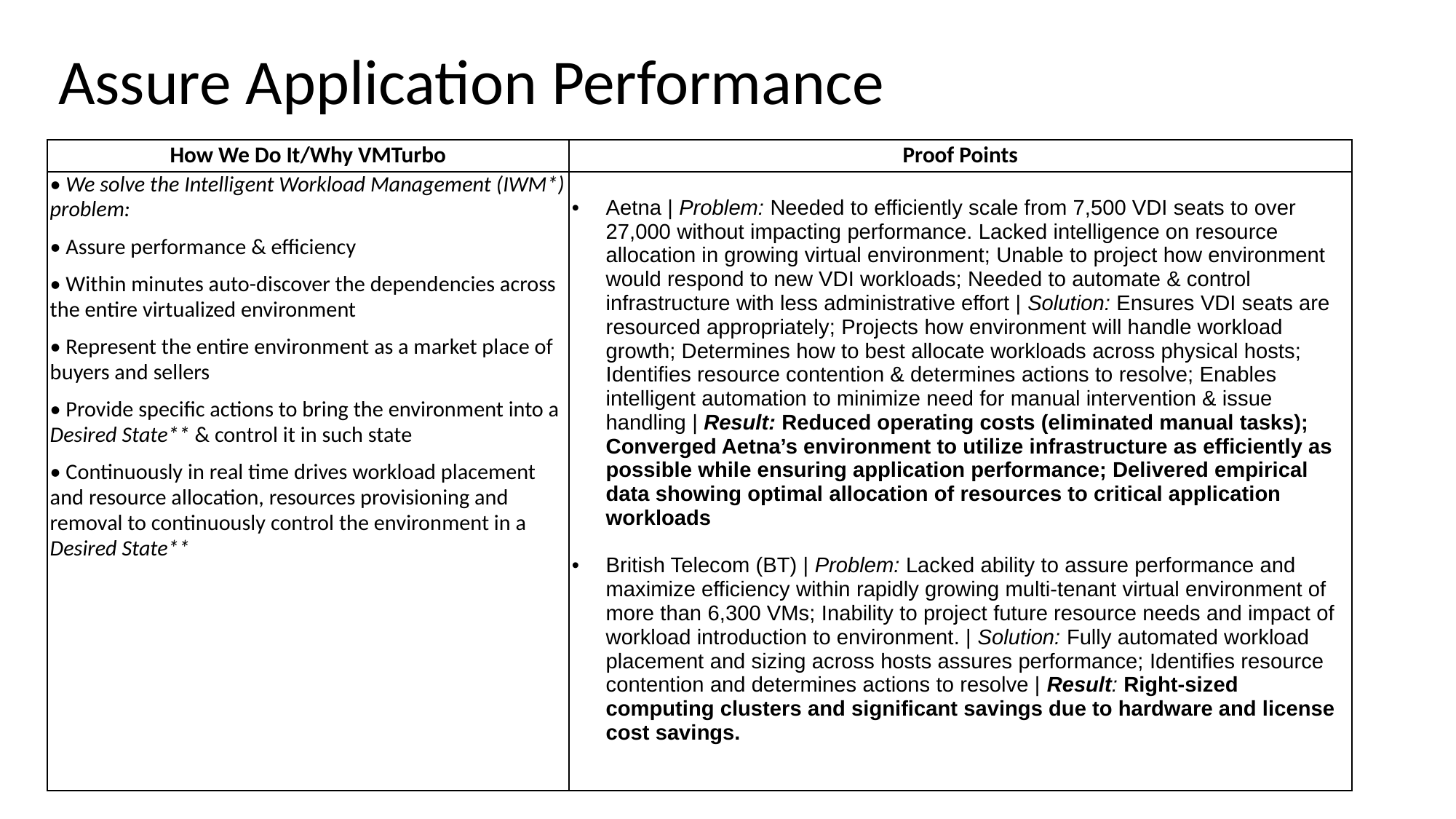

# Assure Application Performance
| How We Do It/Why VMTurbo | Proof Points |
| --- | --- |
| • We solve the Intelligent Workload Management (IWM\*) problem: • Assure performance & efficiency • Within minutes auto-discover the dependencies across the entire virtualized environment • Represent the entire environment as a market place of buyers and sellers • Provide specific actions to bring the environment into a Desired State\*\* & control it in such state • Continuously in real time drives workload placement and resource allocation, resources provisioning and removal to continuously control the environment in a Desired State\*\* | Aetna | Problem: Needed to efficiently scale from 7,500 VDI seats to over 27,000 without impacting performance. Lacked intelligence on resource allocation in growing virtual environment; Unable to project how environment would respond to new VDI workloads; Needed to automate & control infrastructure with less administrative effort | Solution: Ensures VDI seats are resourced appropriately; Projects how environment will handle workload growth; Determines how to best allocate workloads across physical hosts; Identifies resource contention & determines actions to resolve; Enables intelligent automation to minimize need for manual intervention & issue handling | Result: Reduced operating costs (eliminated manual tasks); Converged Aetna’s environment to utilize infrastructure as efficiently as possible while ensuring application performance; Delivered empirical data showing optimal allocation of resources to critical application workloads British Telecom (BT) | Problem: Lacked ability to assure performance and maximize efficiency within rapidly growing multi-tenant virtual environment of more than 6,300 VMs; Inability to project future resource needs and impact of workload introduction to environment. | Solution: Fully automated workload placement and sizing across hosts assures performance; Identifies resource contention and determines actions to resolve | Result: Right-sized computing clusters and significant savings due to hardware and license cost savings. |